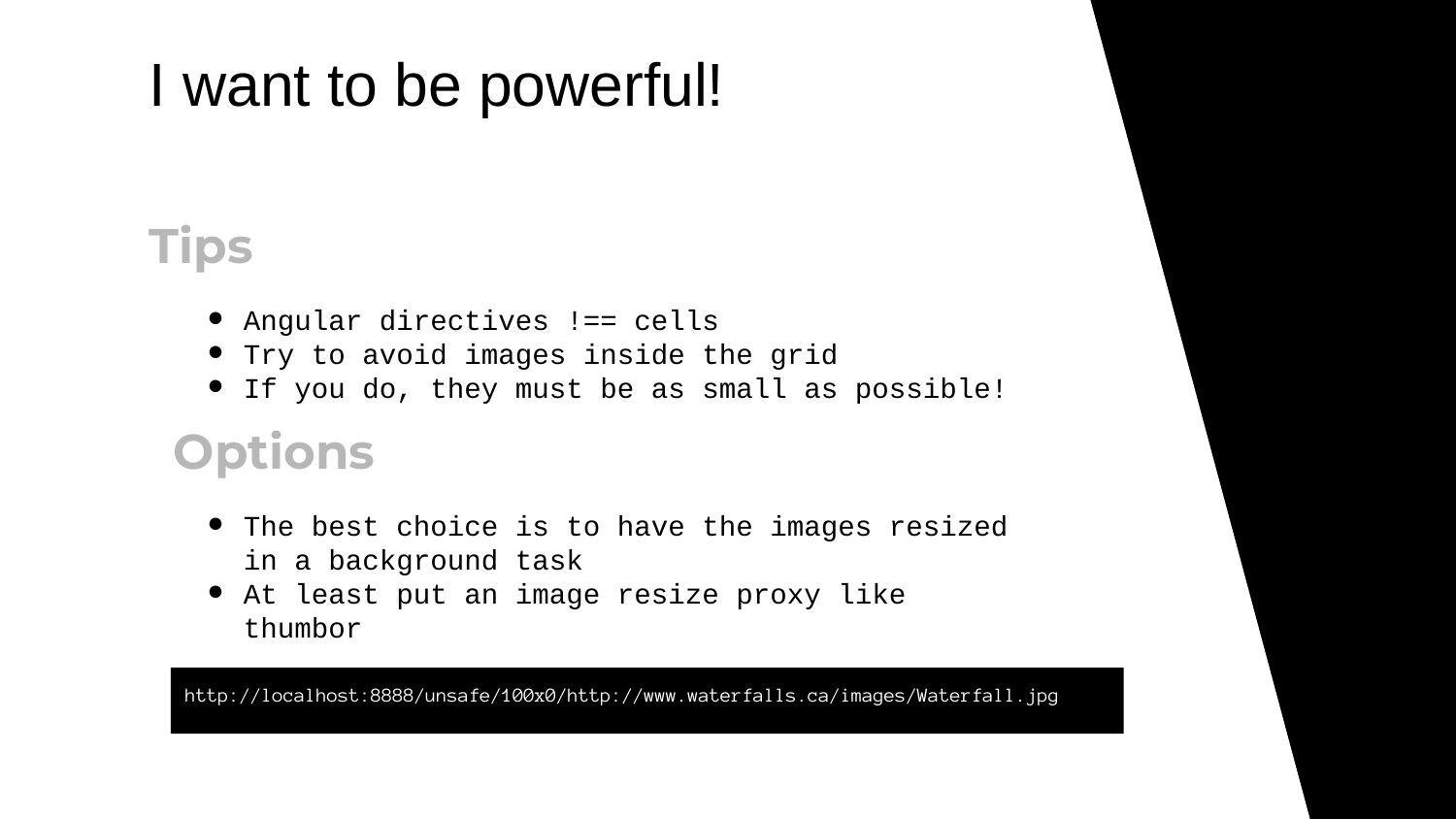

I want to be powerful!
# Tips
Angular directives !== cells
Try to avoid images inside the grid
If you do, they must be as small as possible!
Options
The best choice is to have the images resized in a background task
At least put an image resize proxy like thumbor
http://localhost:8888/unsafe/100x0/http://www.waterfalls.ca/images/Waterfall.jpg